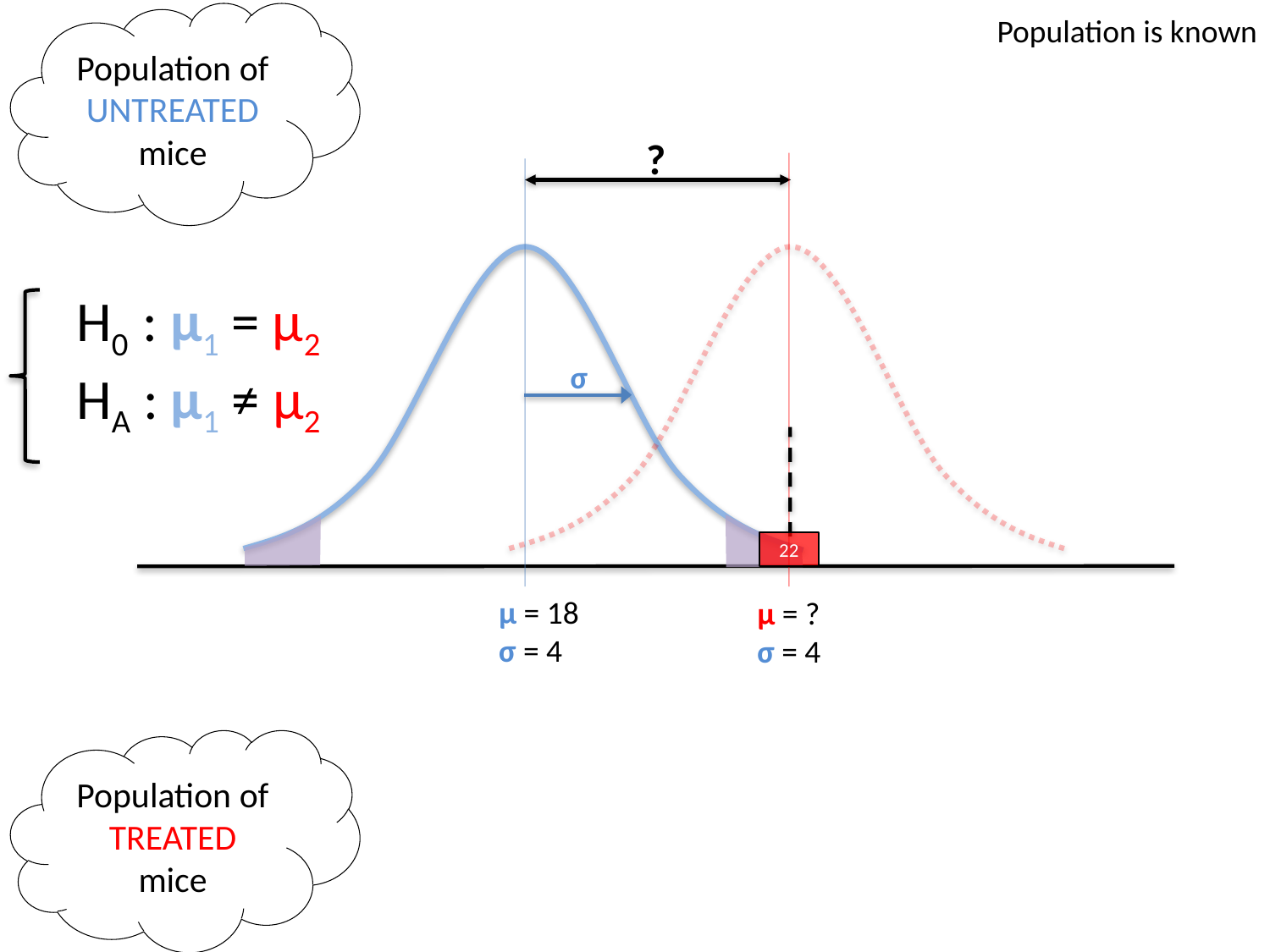

Population of UNTREATED mice
Population is known
?

H0  : µ1 = µ2
HA : µ1 ≠ µ2

σ

22
µ = 18
σ = 4
µ = ?
σ = 4
Population of TREATED mice